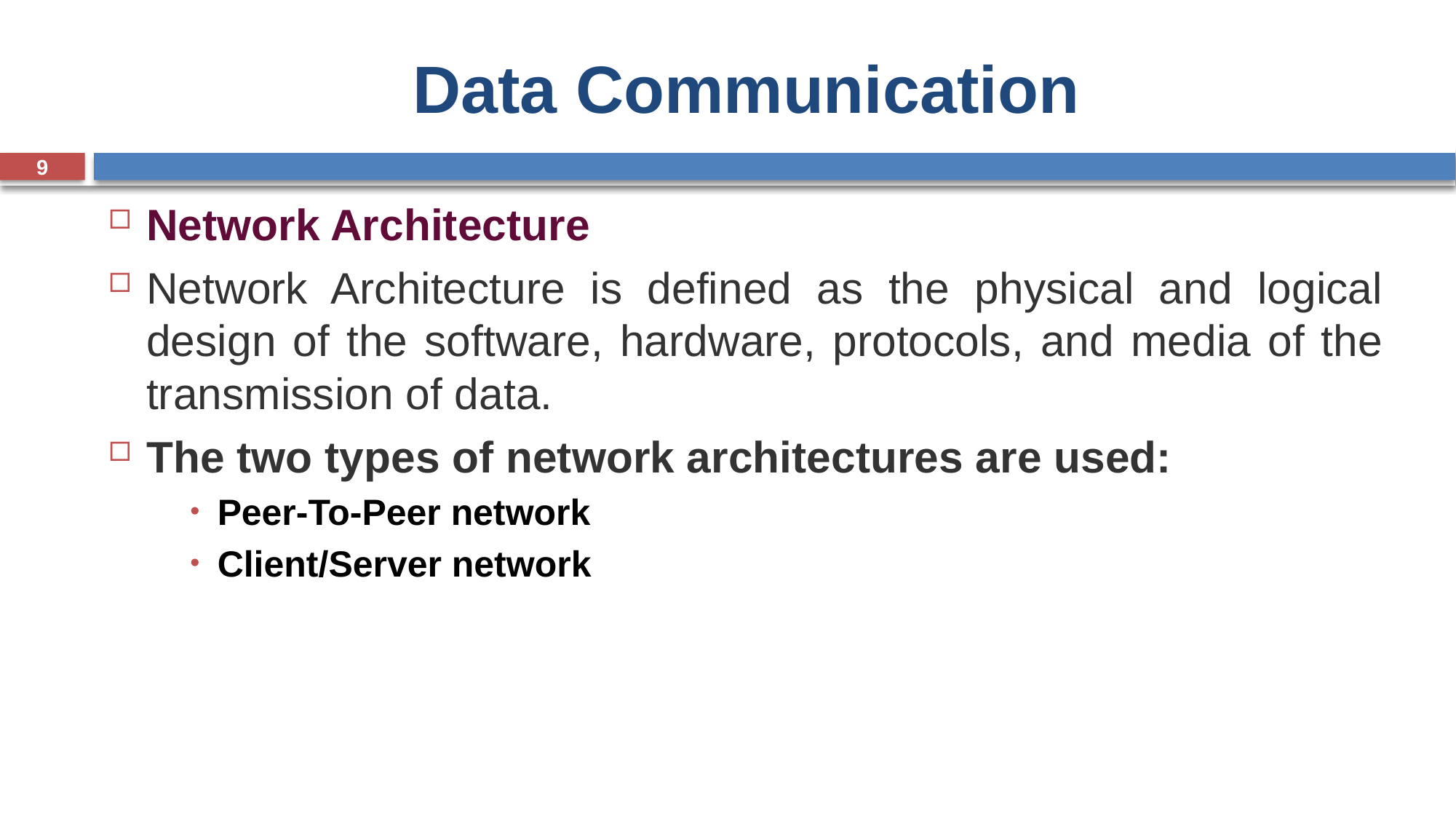

# Data Communication
9
Network Architecture
Network Architecture is defined as the physical and logical design of the software, hardware, protocols, and media of the transmission of data.
The two types of network architectures are used:
Peer-To-Peer network
Client/Server network